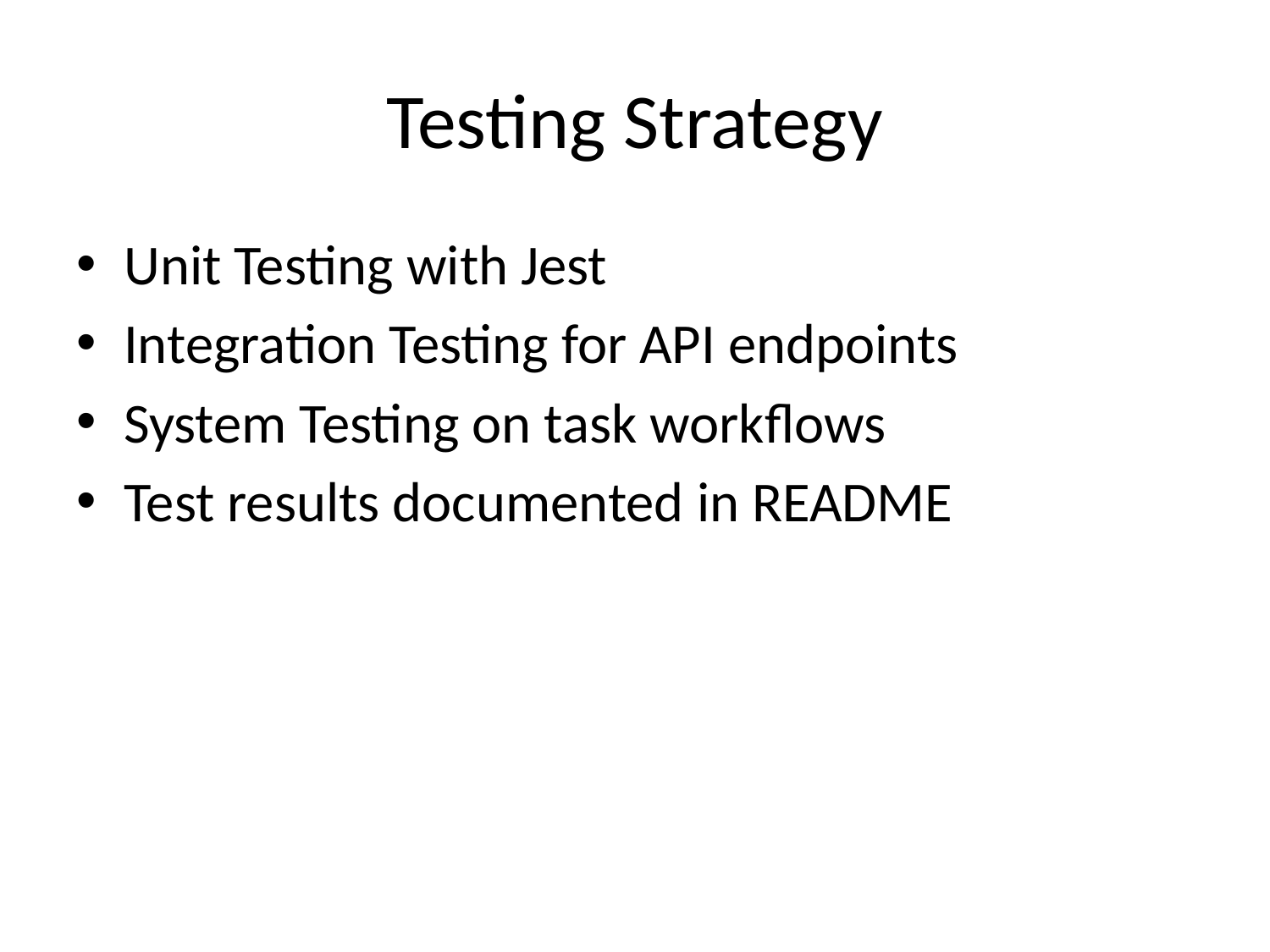

# Testing Strategy
Unit Testing with Jest
Integration Testing for API endpoints
System Testing on task workflows
Test results documented in README